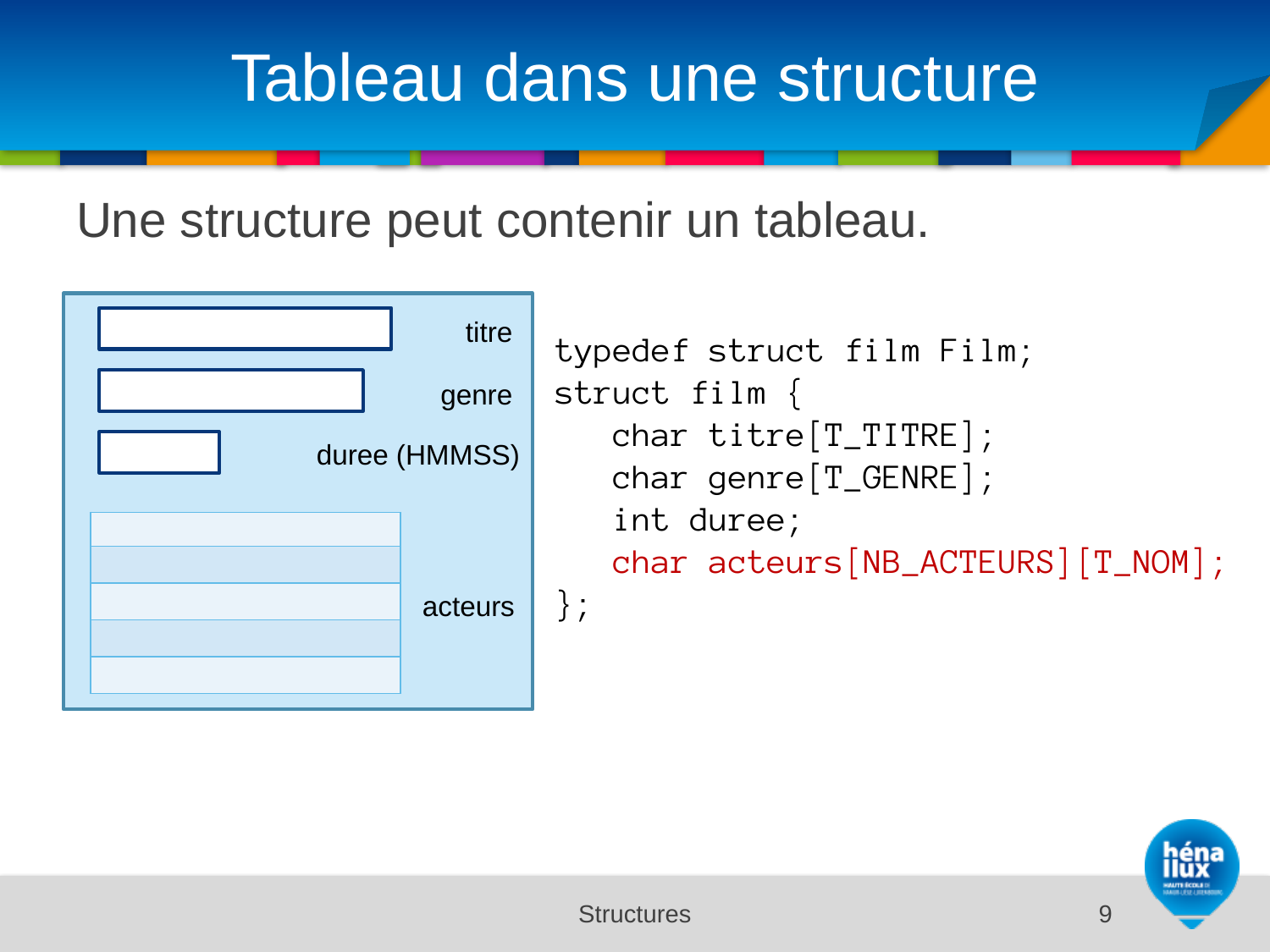

# Tableau dans une structure
Une structure peut contenir un tableau.

titre

genre
duree (HMMSS)

acteurs
typedef struct film Film;
struct film {
   char titre[T_TITRE];
   char genre[T_GENRE];
   int duree;
   char acteurs[NB_ACTEURS][T_NOM];
};
|  |
| --- |
|  |
|  |
|  |
|  |
Structures
9